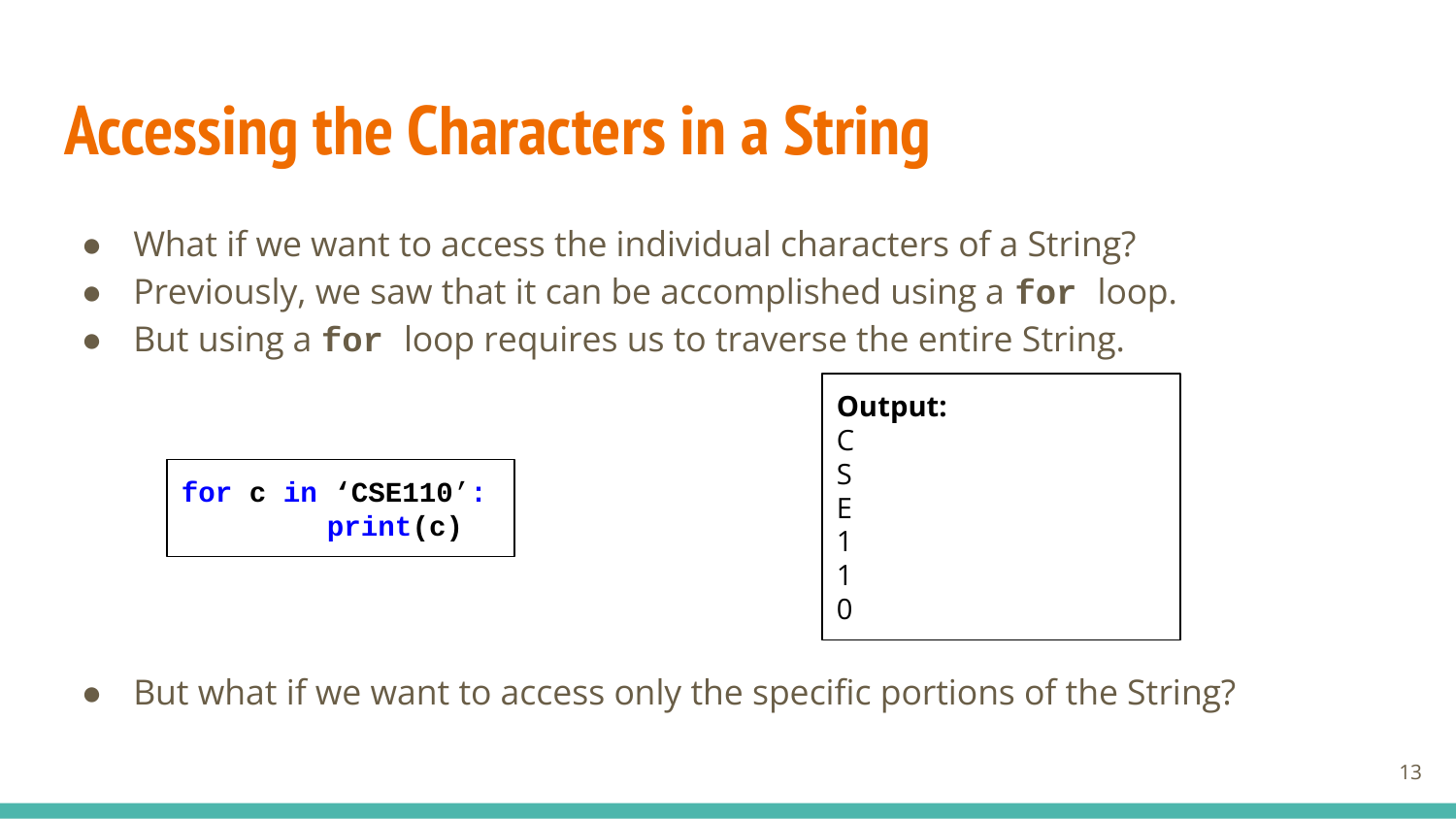

# Accessing the Characters in a String
What if we want to access the individual characters of a String?
Previously, we saw that it can be accomplished using a for loop.
But using a for loop requires us to traverse the entire String.

But what if we want to access only the specific portions of the String?
Output:
C
S
E
1
1
0
for c in ‘CSE110’:
	print(c)
13